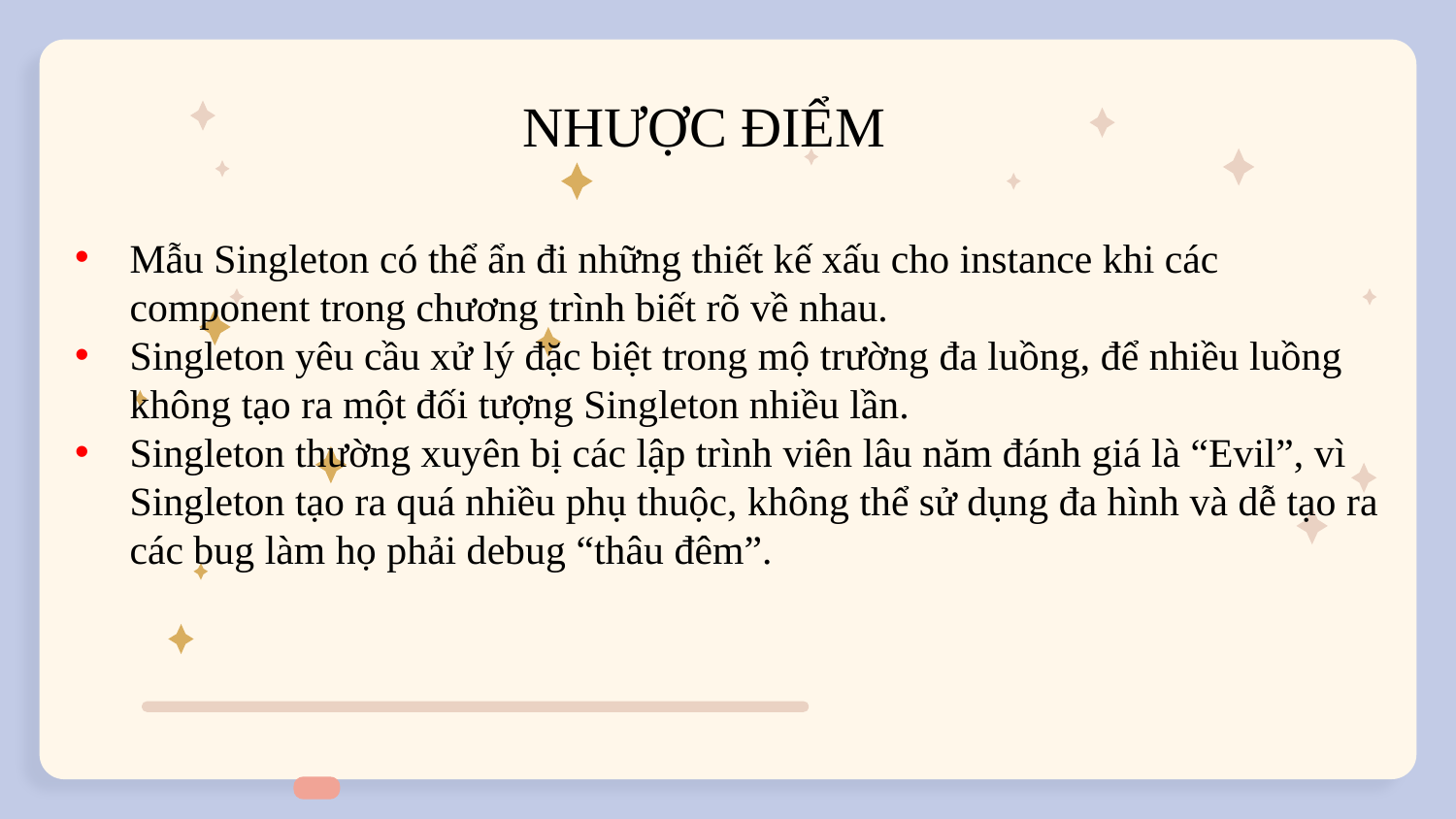

# NHƯỢC ĐIỂM

Mẫu Singleton có thể ẩn đi những thiết kế xấu cho instance khi các component trong chương trình biết rõ về nhau.
Singleton yêu cầu xử lý đặc biệt trong mộ trường đa luồng, để nhiều luồng không tạo ra một đối tượng Singleton nhiều lần.
Singleton thường xuyên bị các lập trình viên lâu năm đánh giá là “Evil”, vì Singleton tạo ra quá nhiều phụ thuộc, không thể sử dụng đa hình và dễ tạo ra các bug làm họ phải debug “thâu đêm”.